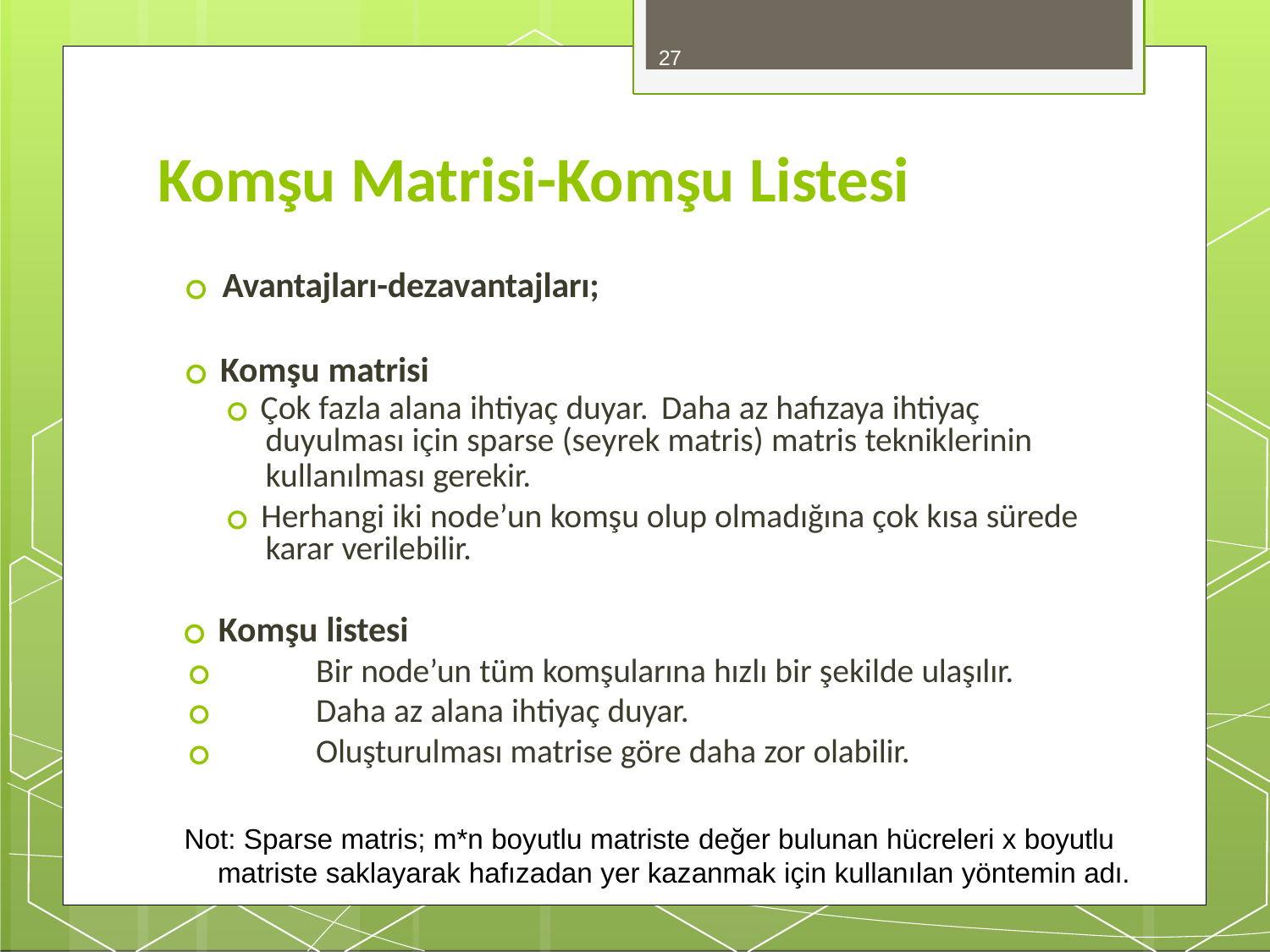

27
# Komşu Matrisi-Komşu Listesi
🞇 Avantajları-dezavantajları;
🞇 Komşu matrisi
🞇 Çok fazla alana ihtiyaç duyar. Daha az hafızaya ihtiyaç
duyulması için sparse (seyrek matris) matris tekniklerinin
kullanılması gerekir.
🞇 Herhangi iki node’un komşu olup olmadığına çok kısa sürede karar verilebilir.
🞇 Komşu listesi
🞇	Bir node’un tüm komşularına hızlı bir şekilde ulaşılır.
🞇	Daha az alana ihtiyaç duyar.
🞇	Oluşturulması matrise göre daha zor olabilir.

Not: Sparse matris; m*n boyutlu matriste değer bulunan hücreleri x boyutlu matriste saklayarak hafızadan yer kazanmak için kullanılan yöntemin adı.